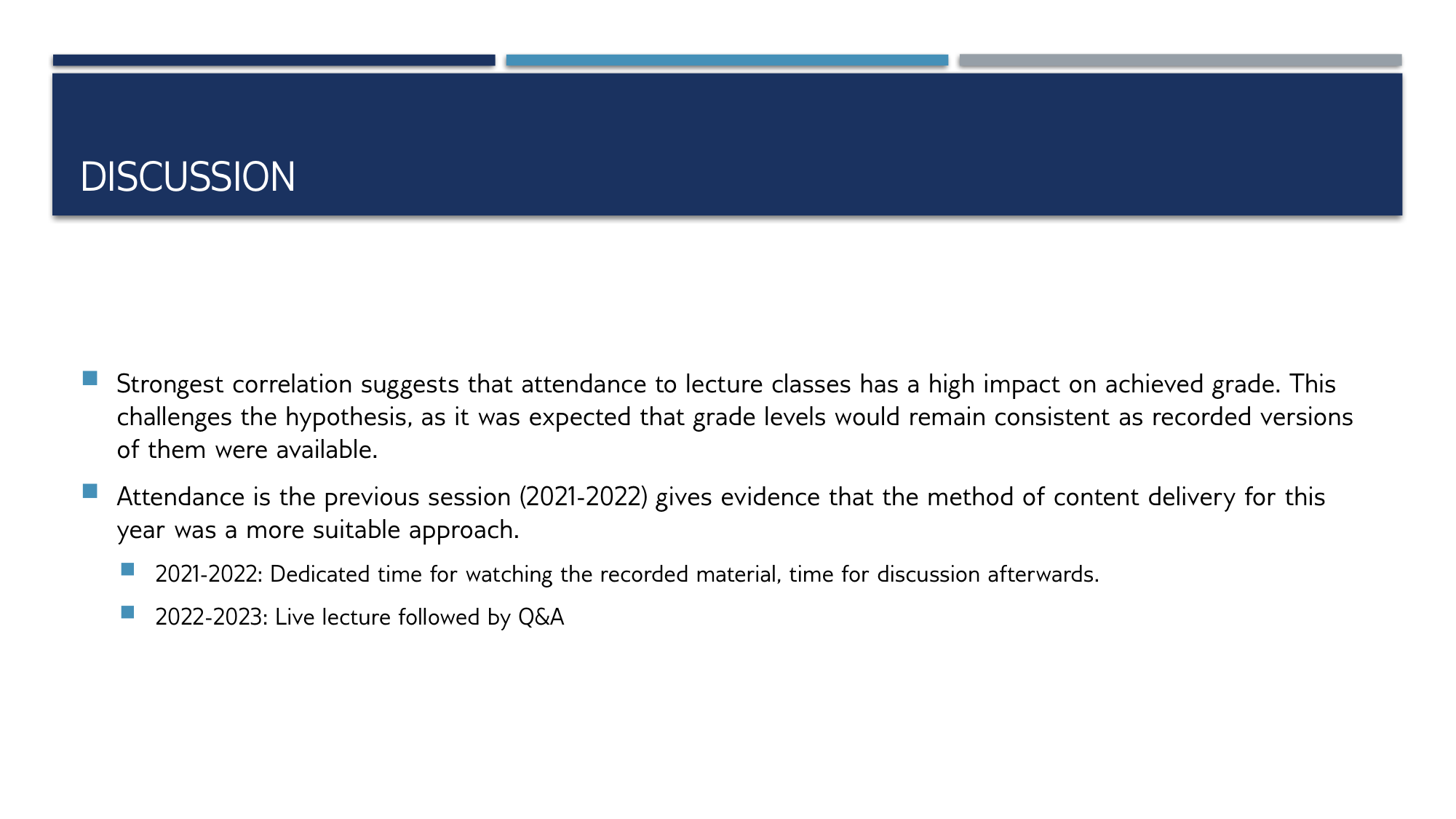

# Discussion
Strongest correlation suggests that attendance to lecture classes has a high impact on achieved grade. This challenges the hypothesis, as it was expected that grade levels would remain consistent as recorded versions of them were available.
Attendance is the previous session (2021-2022) gives evidence that the method of content delivery for this year was a more suitable approach.
2021-2022: Dedicated time for watching the recorded material, time for discussion afterwards.
2022-2023: Live lecture followed by Q&A